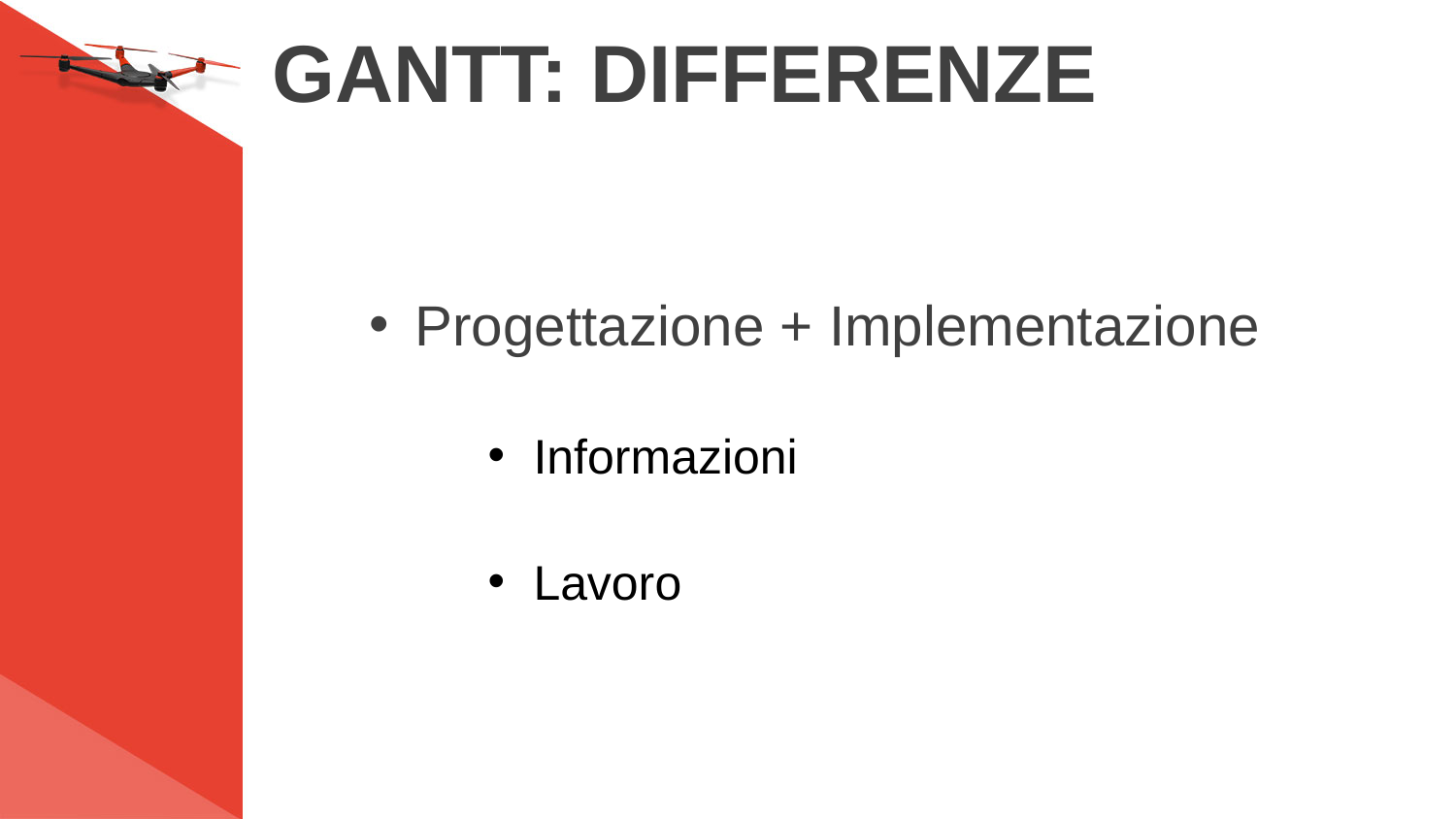

# GANTT: DIFFERENZE
Progettazione + Implementazione
Informazioni
Lavoro